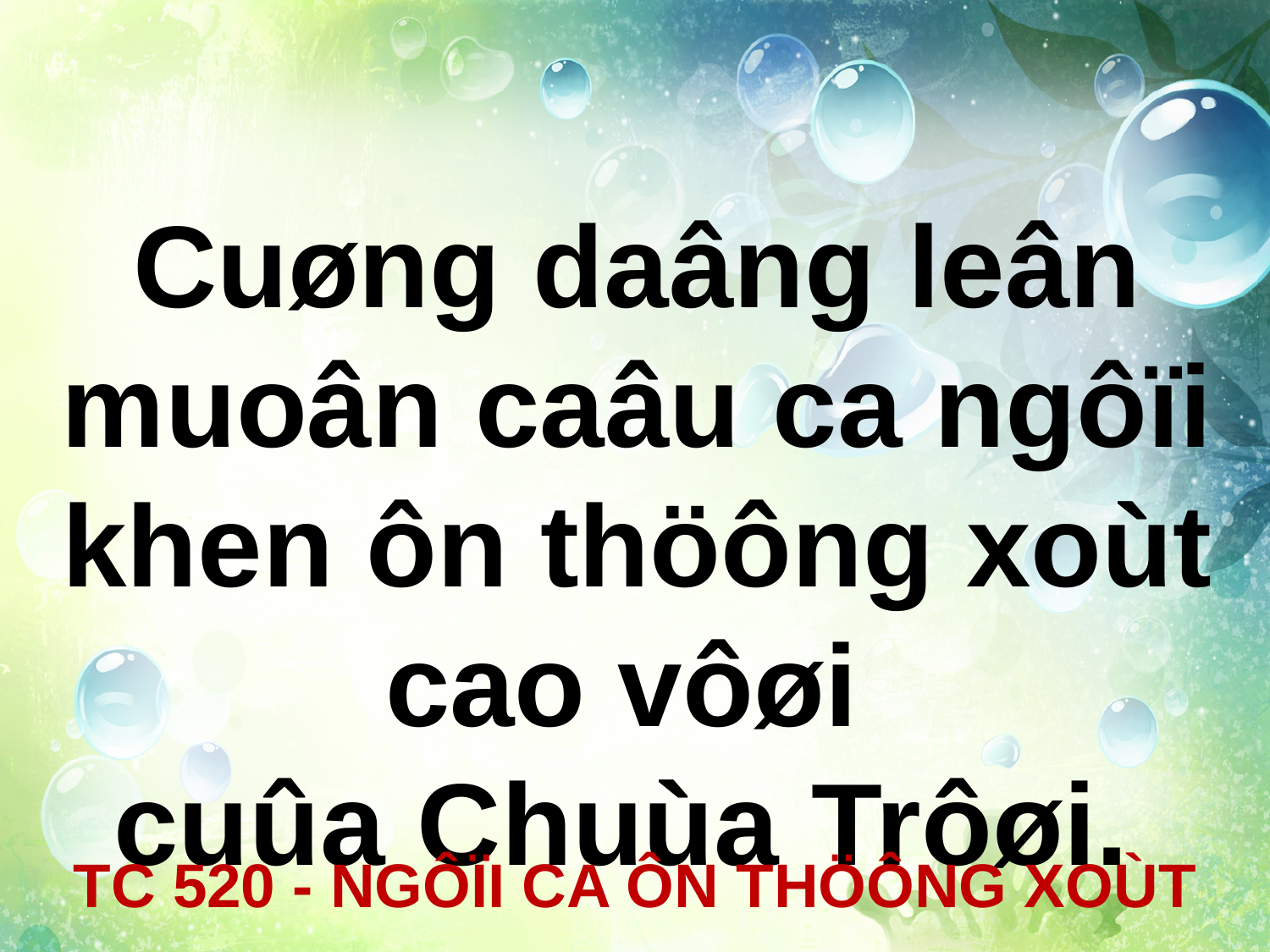

Cuøng daâng leân muoân caâu ca ngôïi khen ôn thöông xoùt cao vôøi
cuûa Chuùa Trôøi.
TC 520 - NGÔÏI CA ÔN THÖÔNG XOÙT